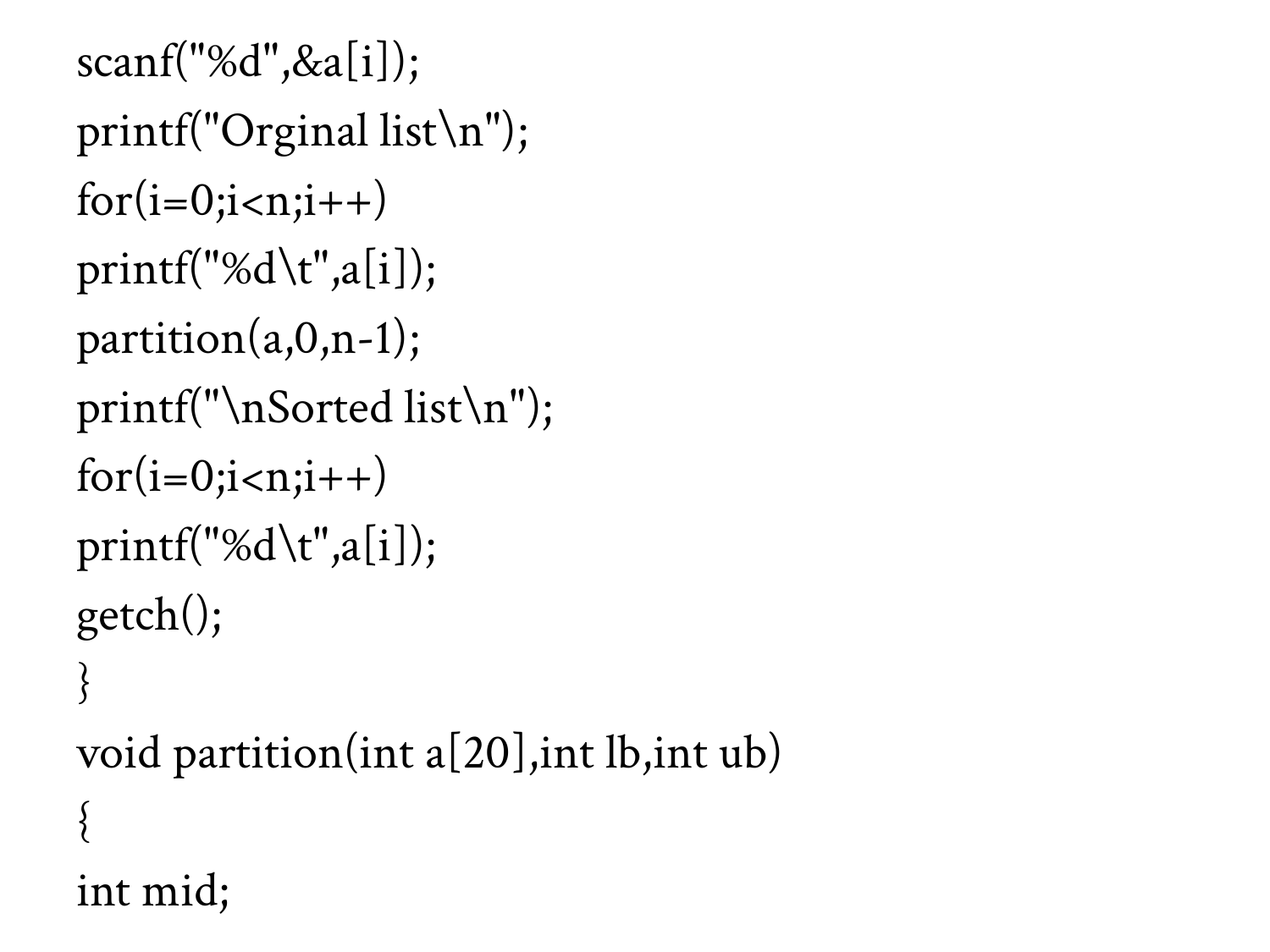

scanf("%d",&a[i]);
printf("Orginal list\n");
for(i=0;i<n;i++)
printf("%d\t",a[i]);
partition(a,0,n-1);
printf("\nSorted list\n");
for(i=0;i<n;i++)
printf("%d\t",a[i]);
getch();
}
void partition(int a[20],int lb,int ub)
{
int mid;